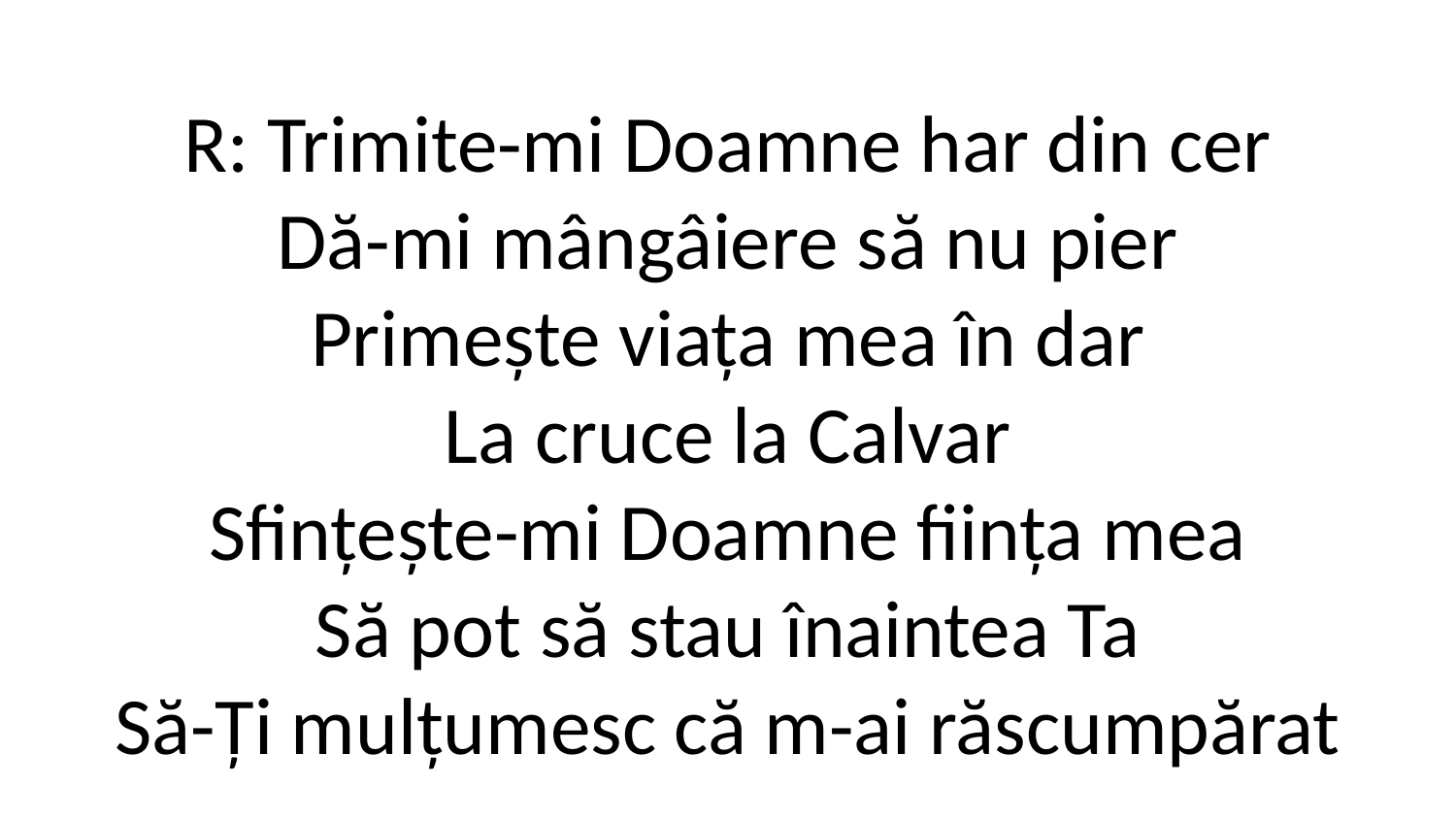

R: Trimite-mi Doamne har din cer
Dă-mi mângâiere să nu pier
Primește viața mea în dar
La cruce la Calvar
Sfințește-mi Doamne ființa mea
Să pot să stau înaintea Ta
Să-Ți mulțumesc că m-ai răscumpărat